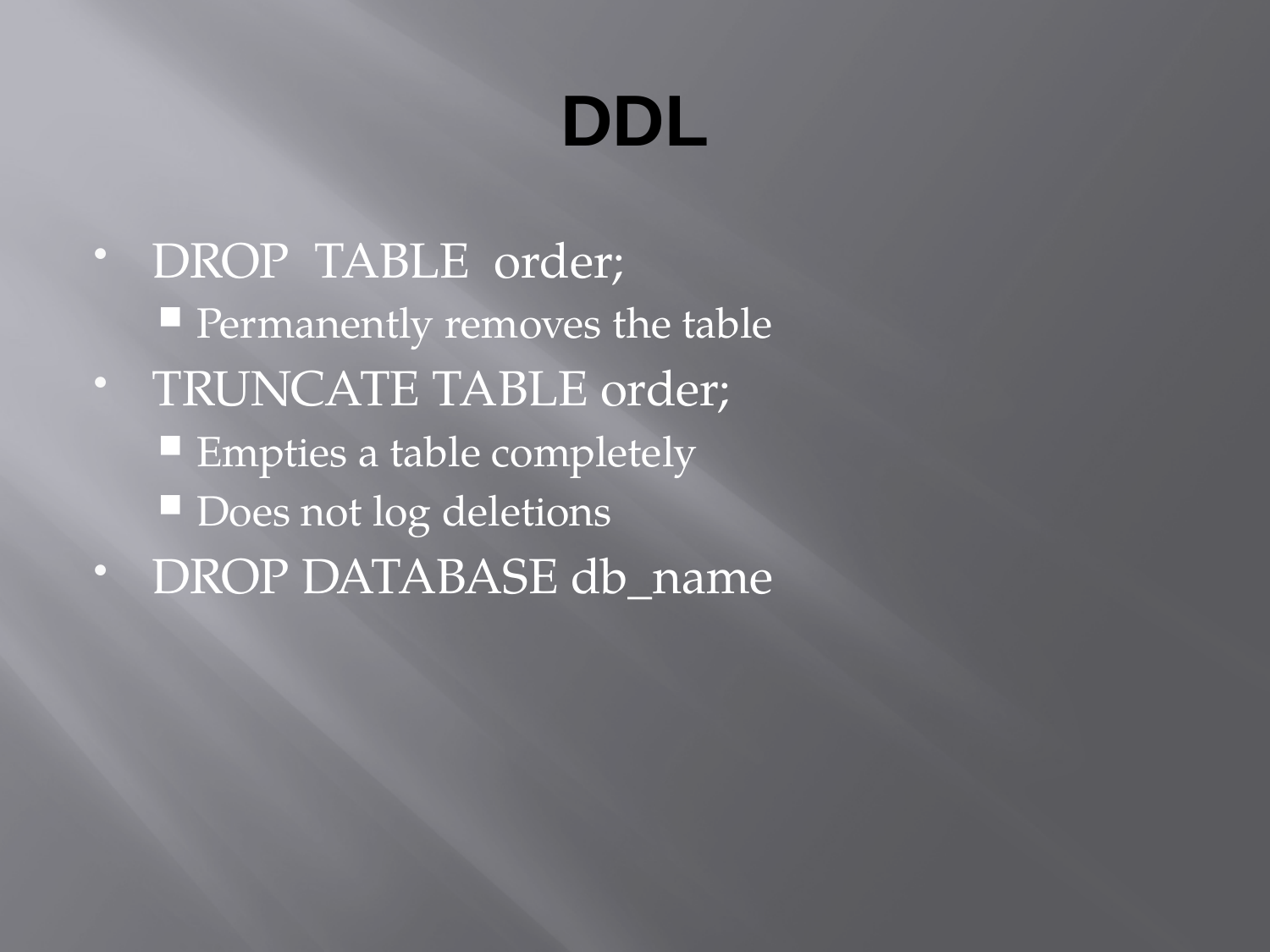

# DDL
DROP  TABLE  order;
Permanently removes the table
TRUNCATE TABLE order;
Empties a table completely
Does not log deletions
DROP DATABASE db_name